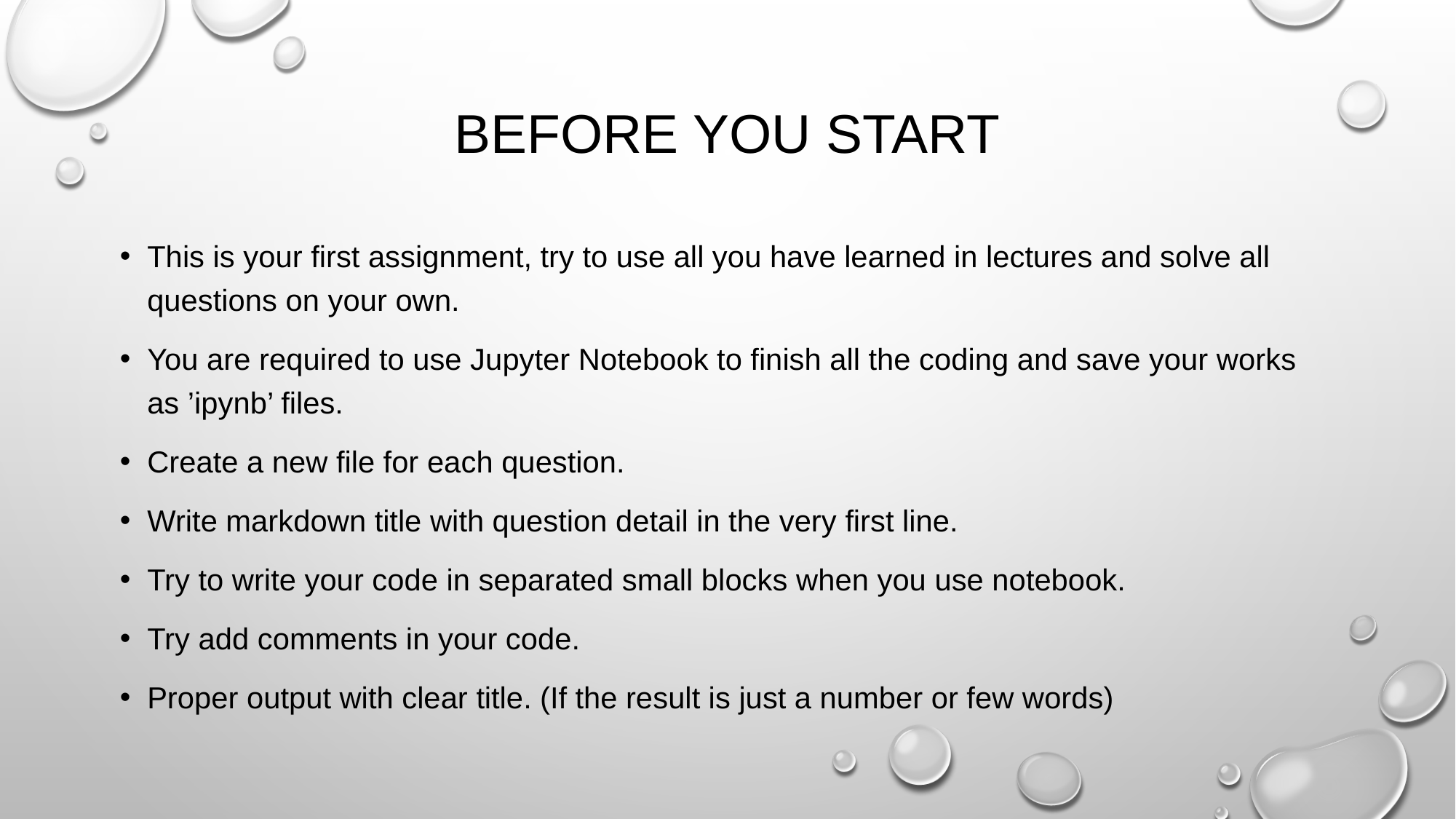

# before YOU START
This is your first assignment, try to use all you have learned in lectures and solve all questions on your own.
You are required to use Jupyter Notebook to finish all the coding and save your works as ’ipynb’ files.
Create a new file for each question.
Write markdown title with question detail in the very first line.
Try to write your code in separated small blocks when you use notebook.
Try add comments in your code.
Proper output with clear title. (If the result is just a number or few words)